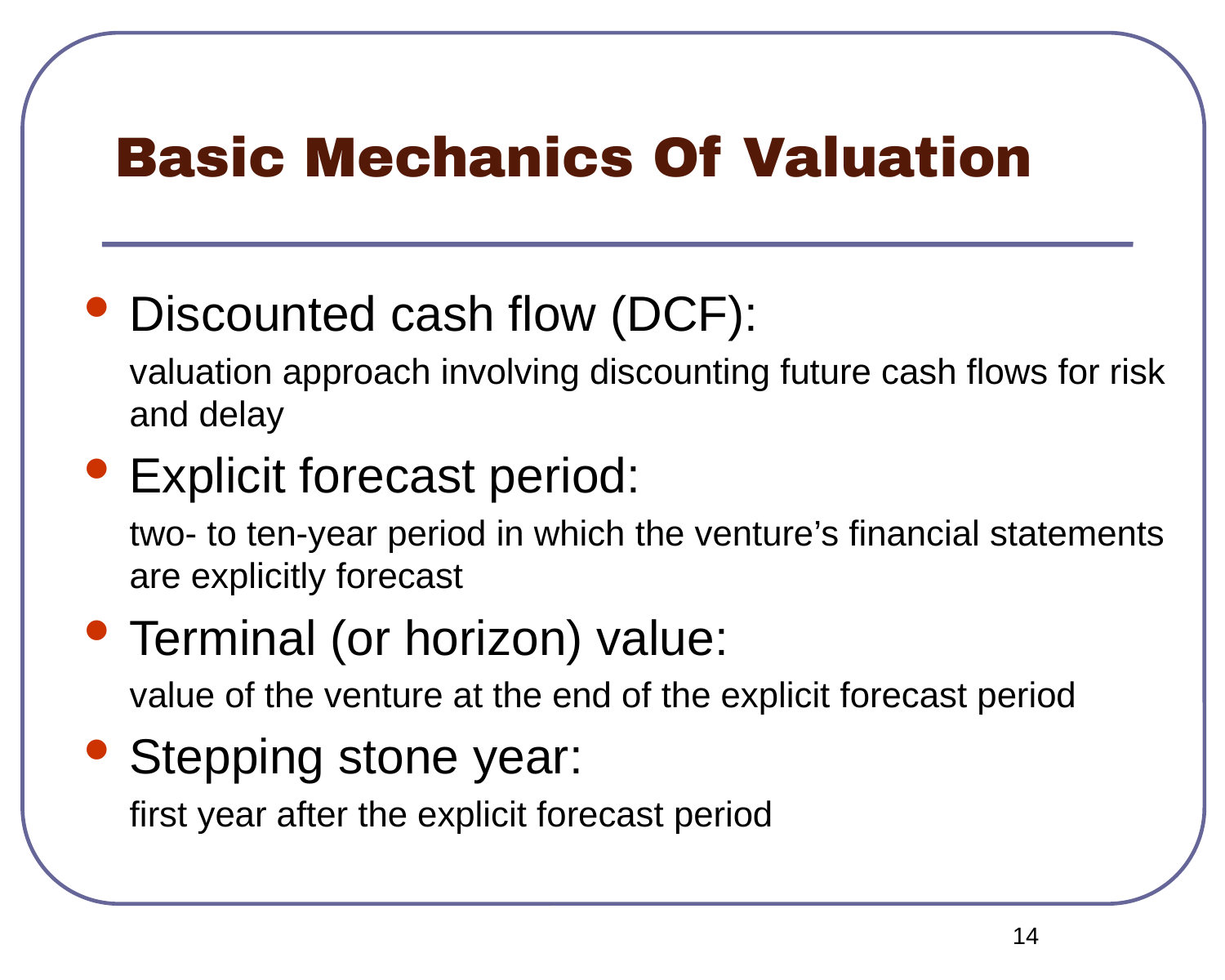

# Basic Mechanics Of Valuation
Discounted cash flow (DCF):
	valuation approach involving discounting future cash flows for risk and delay
Explicit forecast period:
	two- to ten-year period in which the venture’s financial statements are explicitly forecast
Terminal (or horizon) value:
	value of the venture at the end of the explicit forecast period
Stepping stone year:
	first year after the explicit forecast period
14